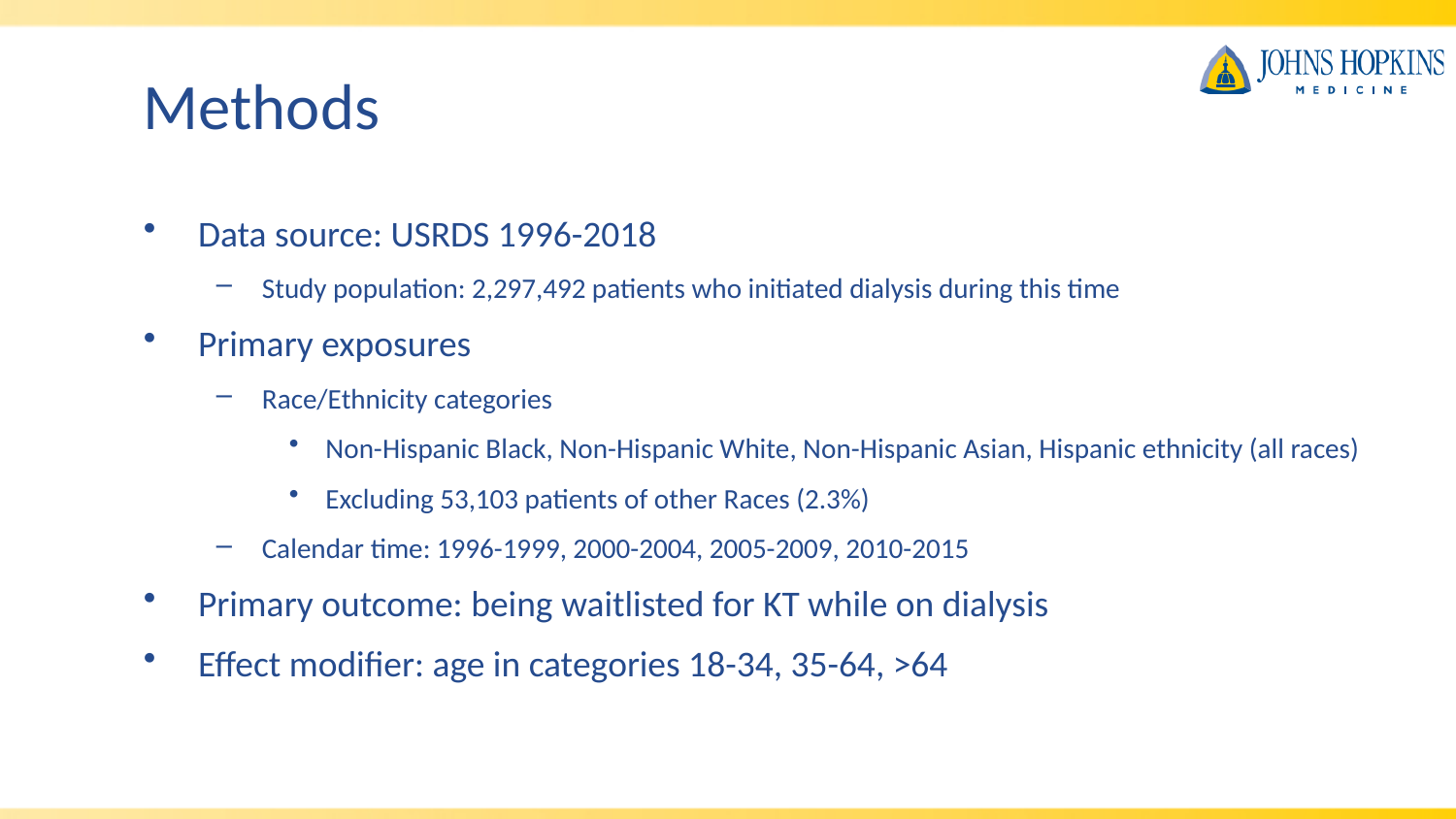

# Methods
Data source: USRDS 1996-2018
Study population: 2,297,492 patients who initiated dialysis during this time
Primary exposures
Race/Ethnicity categories
Non-Hispanic Black, Non-Hispanic White, Non-Hispanic Asian, Hispanic ethnicity (all races)
Excluding 53,103 patients of other Races (2.3%)
Calendar time: 1996-1999, 2000-2004, 2005-2009, 2010-2015
Primary outcome: being waitlisted for KT while on dialysis
Effect modifier: age in categories 18-34, 35-64, >64